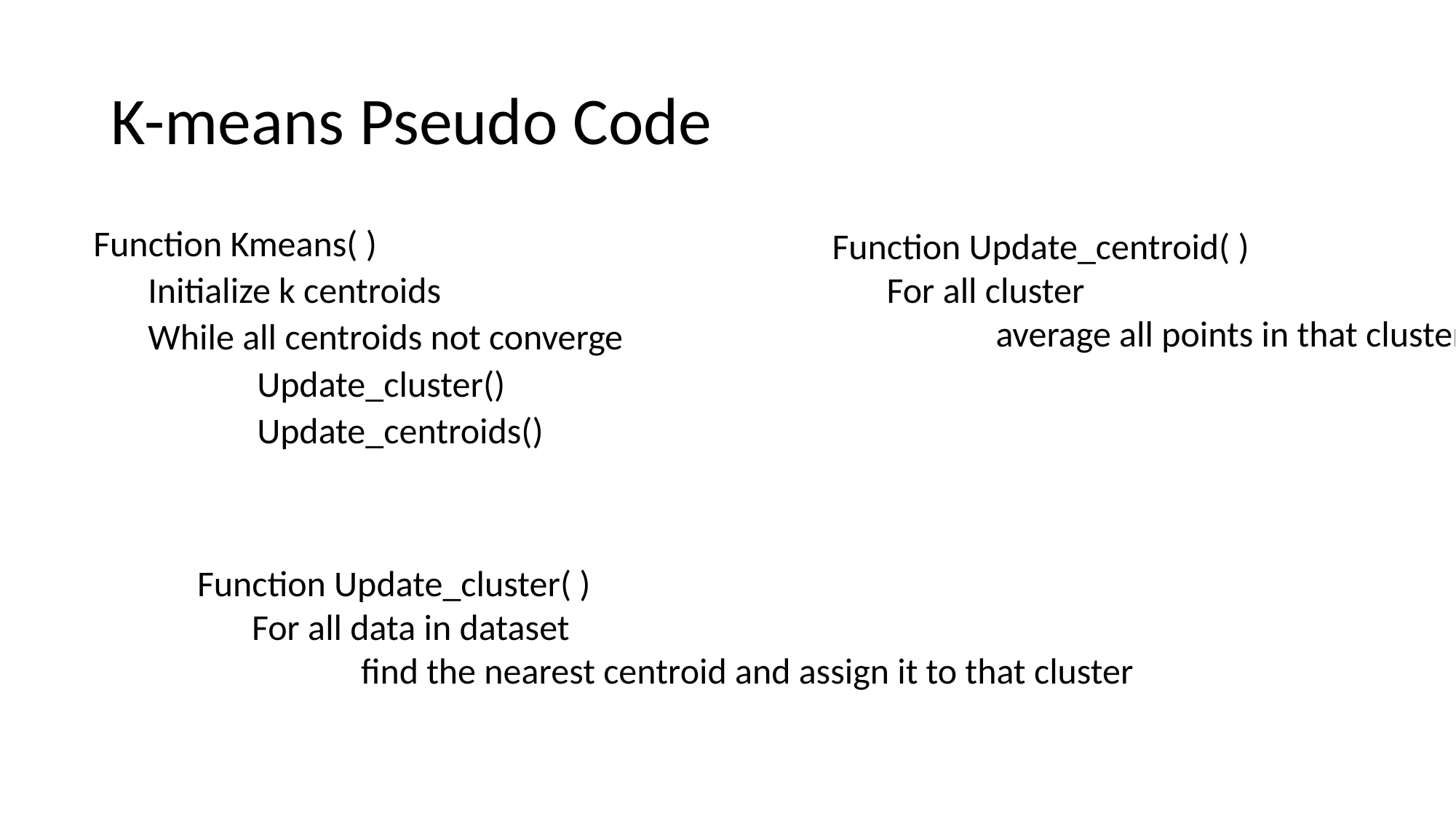

# K-means Pseudo Code
Function Update_centroid( )
For all cluster
	average all points in that cluster

Function Kmeans( )
Initialize k centroids
While all centroids not converge
	Update_cluster()
	Update_centroids()

Function Update_cluster( )
For all data in dataset
	find the nearest centroid and assign it to that cluster